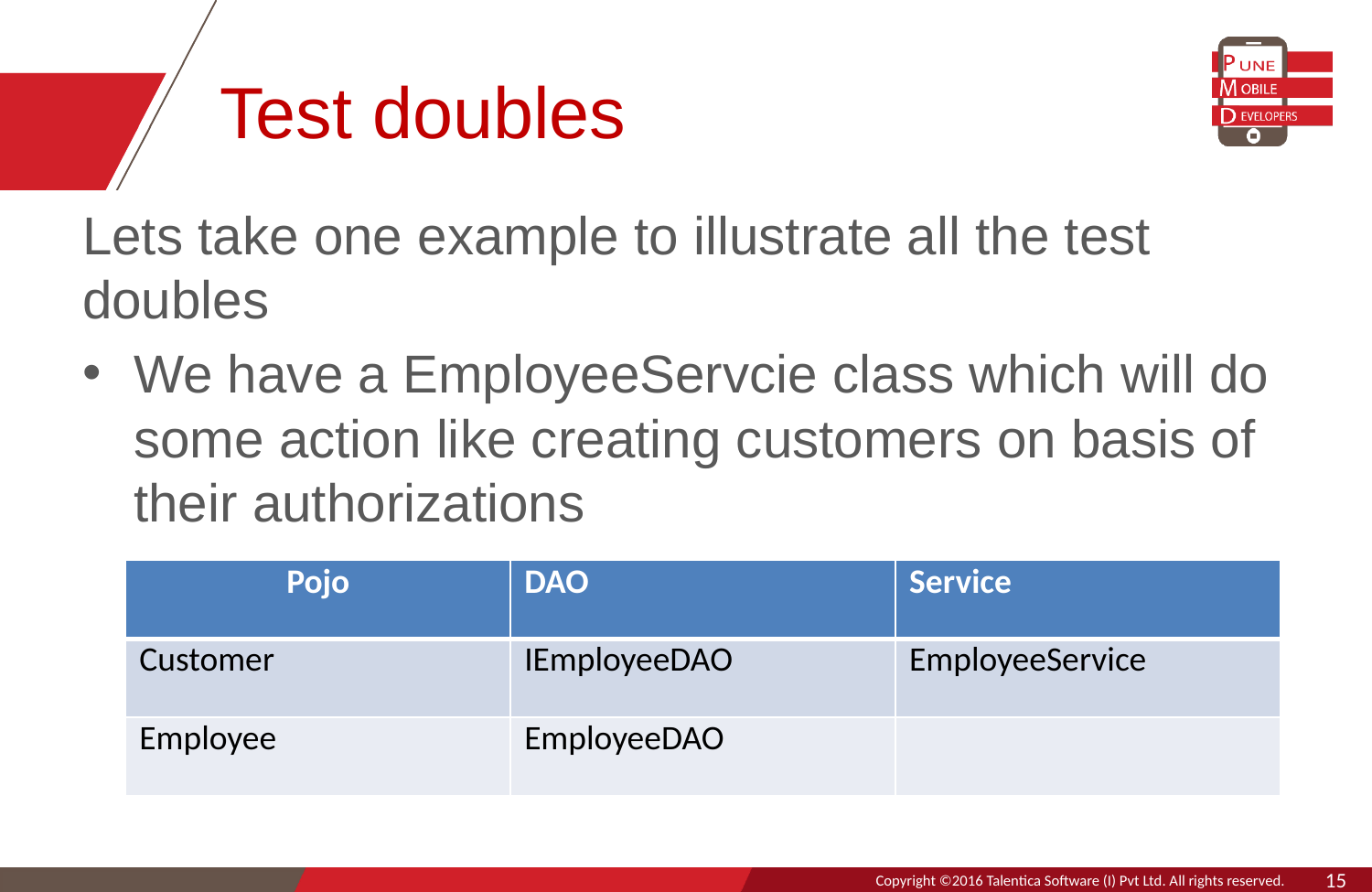

# Test doubles
Lets take one example to illustrate all the test doubles
We have a EmployeeServcie class which will do some action like creating customers on basis of their authorizations
| Pojo | DAO | Service |
| --- | --- | --- |
| Customer | IEmployeeDAO | EmployeeService |
| Employee | EmployeeDAO |  |